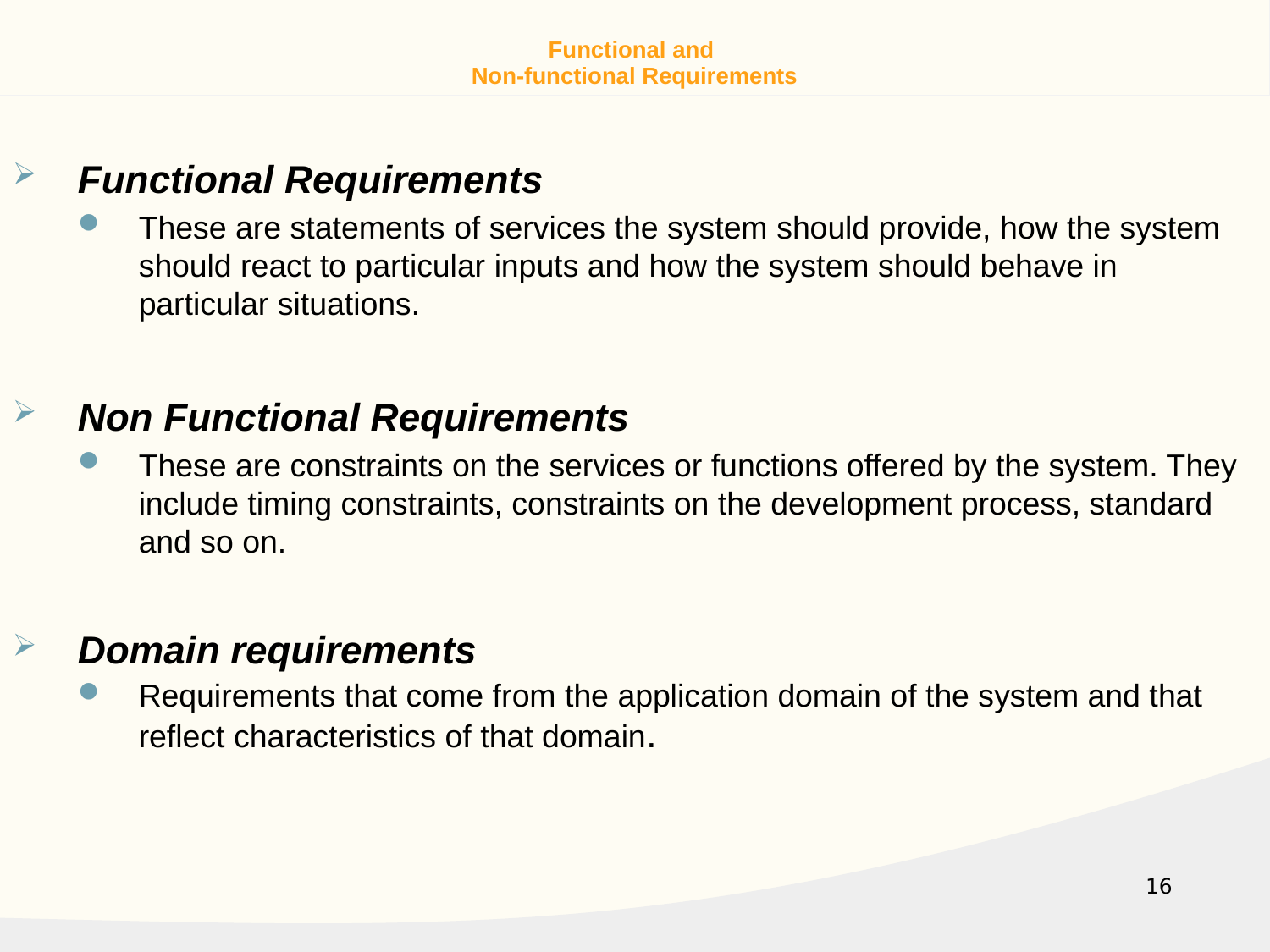

Functional and
Non-functional Requirements
Functional Requirements
These are statements of services the system should provide, how the system should react to particular inputs and how the system should behave in particular situations.

Non Functional Requirements
These are constraints on the services or functions offered by the system. They include timing constraints, constraints on the development process, standard and so on.

Domain requirements
Requirements that come from the application domain of the system and that reflect characteristics of that domain.

16